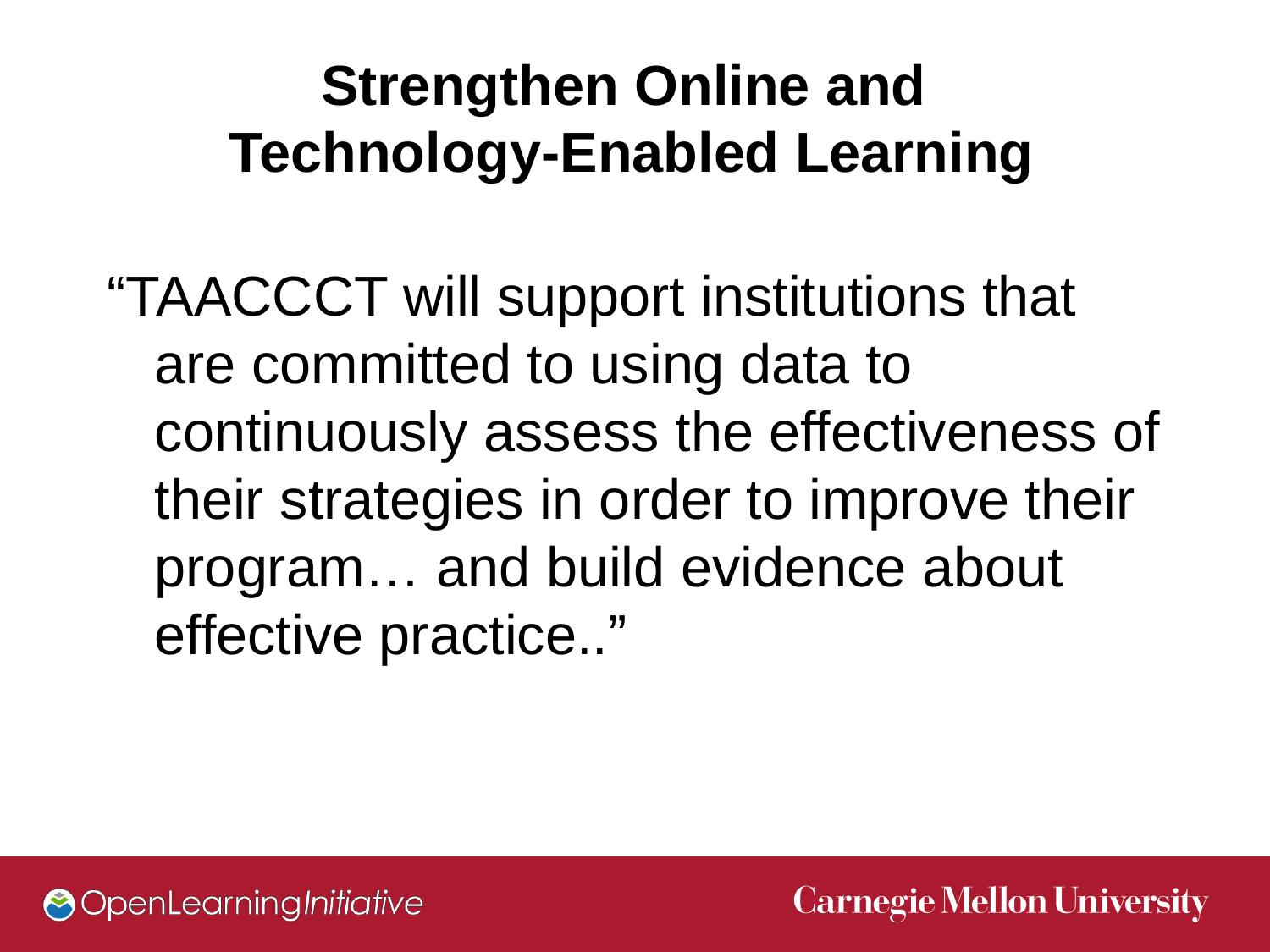

Strengthen Online and
Technology-Enabled Learning

“TAACCCT will support institutions that are committed to using data to continuously assess the effectiveness of their strategies in order to improve their program… and build evidence about effective practice..”